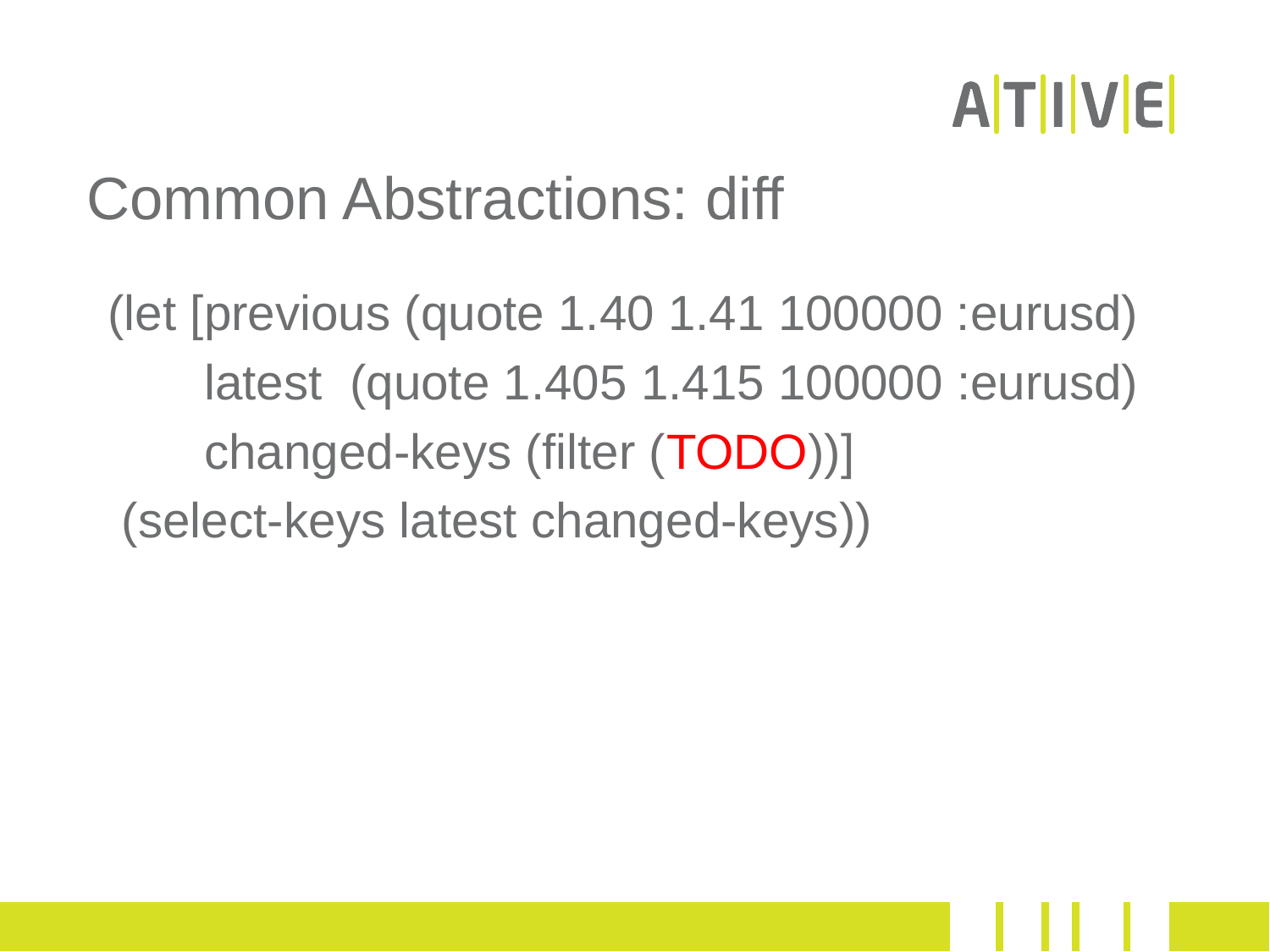

# Common Abstractions: diff
(let [previous (quote 1.40 1.41 100000 :eurusd)
       latest  (quote 1.405 1.415 100000 :eurusd)
       changed-keys (filter (TODO))]
 (select-keys latest changed-keys))